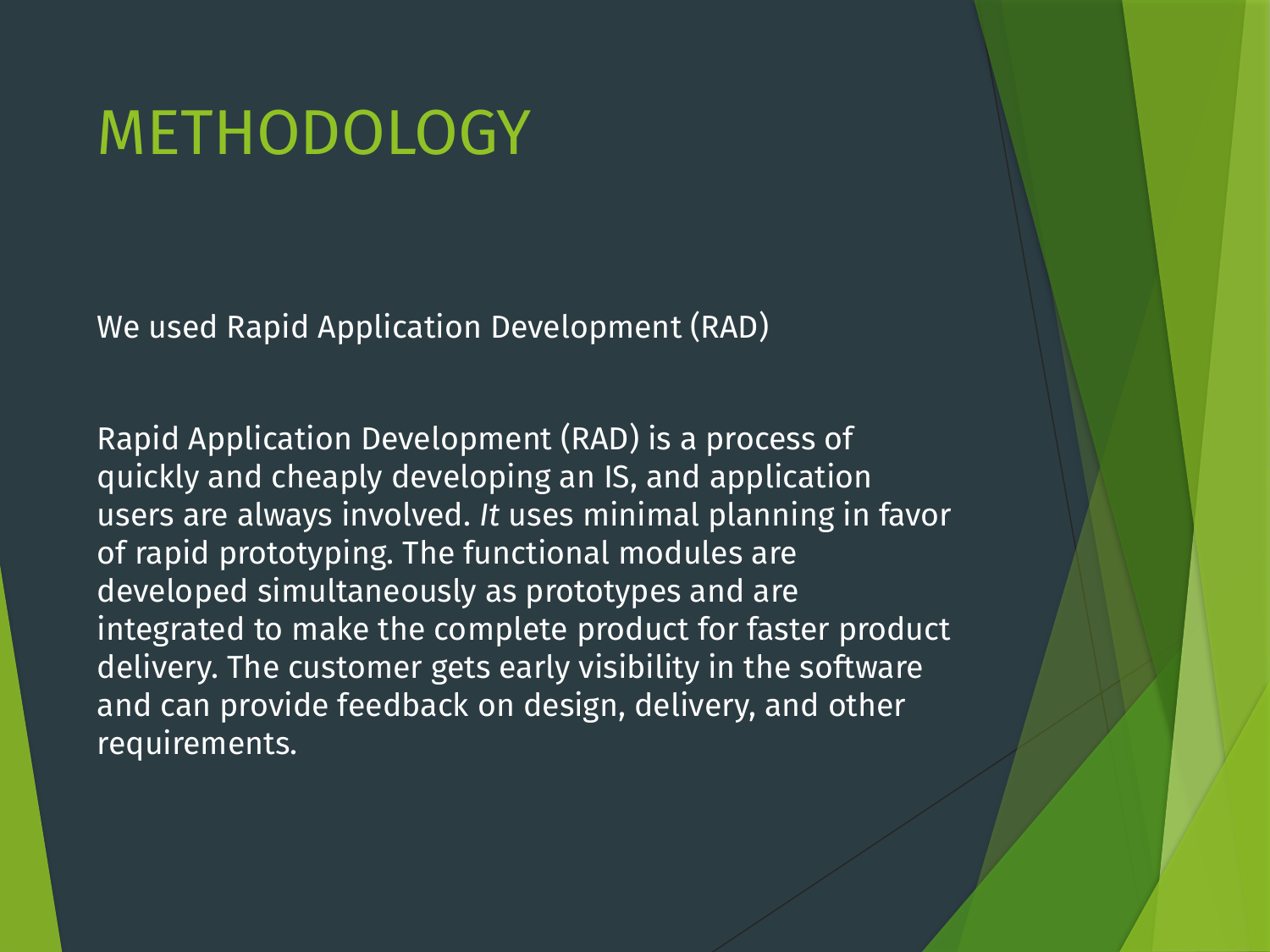

# METHODOLOGY
We used Rapid Application Development (RAD)

Rapid Application Development (RAD) is a process of quickly and cheaply developing an IS, and application users are always involved. It uses minimal planning in favor of rapid prototyping. The functional modules are developed simultaneously as prototypes and are integrated to make the complete product for faster product delivery. The customer gets early visibility in the software and can provide feedback on design, delivery, and other requirements.